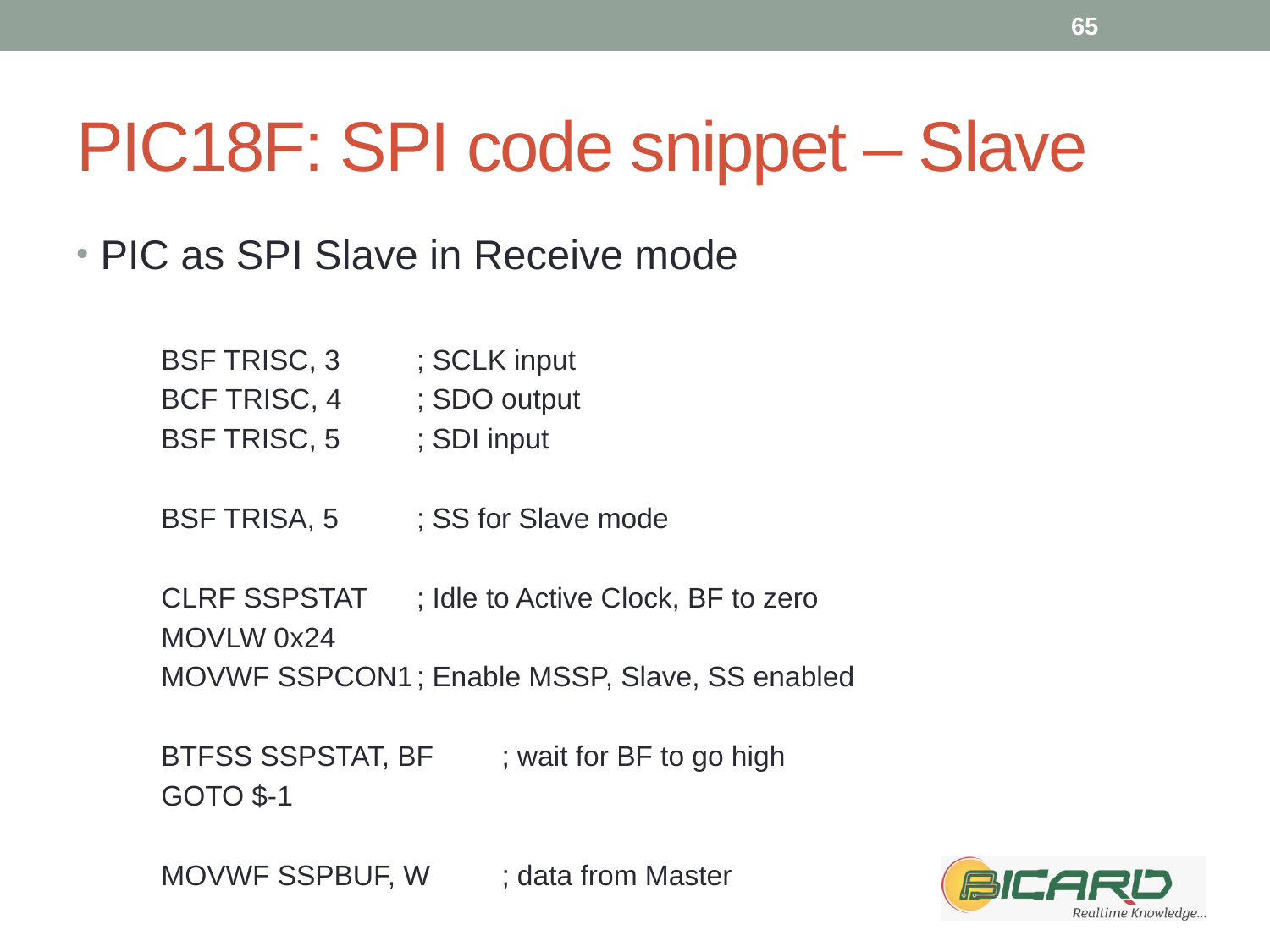

65
# PIC18F: SPI code snippet – Slave
PIC as SPI Slave in Receive mode

		BSF TRISC, 3		; SCLK input
		BCF TRISC, 4		; SDO output
		BSF TRISC, 5		; SDI input

		BSF TRISA, 5		; SS for Slave mode

		CLRF SSPSTAT		; Idle to Active Clock, BF to zero
		MOVLW 0x24
		MOVWF SSPCON1	; Enable MSSP, Slave, SS enabled

		BTFSS SSPSTAT, BF	; wait for BF to go high
		GOTO $-1

		MOVWF SSPBUF, W	; data from Master